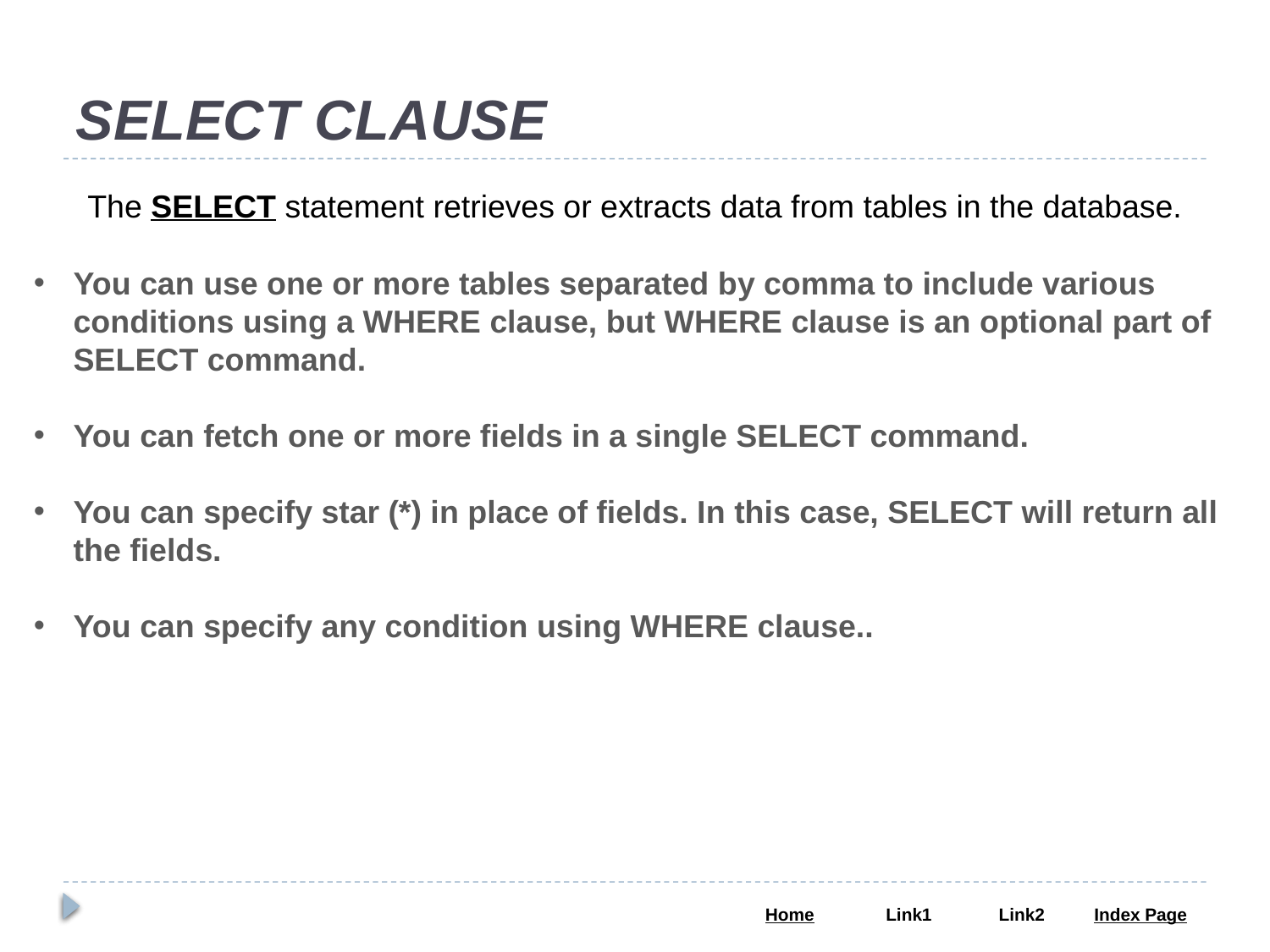

# SELECT CLAUSE
The SELECT statement retrieves or extracts data from tables in the database.
You can use one or more tables separated by comma to include various conditions using a WHERE clause, but WHERE clause is an optional part of SELECT command.

You can fetch one or more fields in a single SELECT command.

You can specify star (*) in place of fields. In this case, SELECT will return all the fields.

You can specify any condition using WHERE clause..